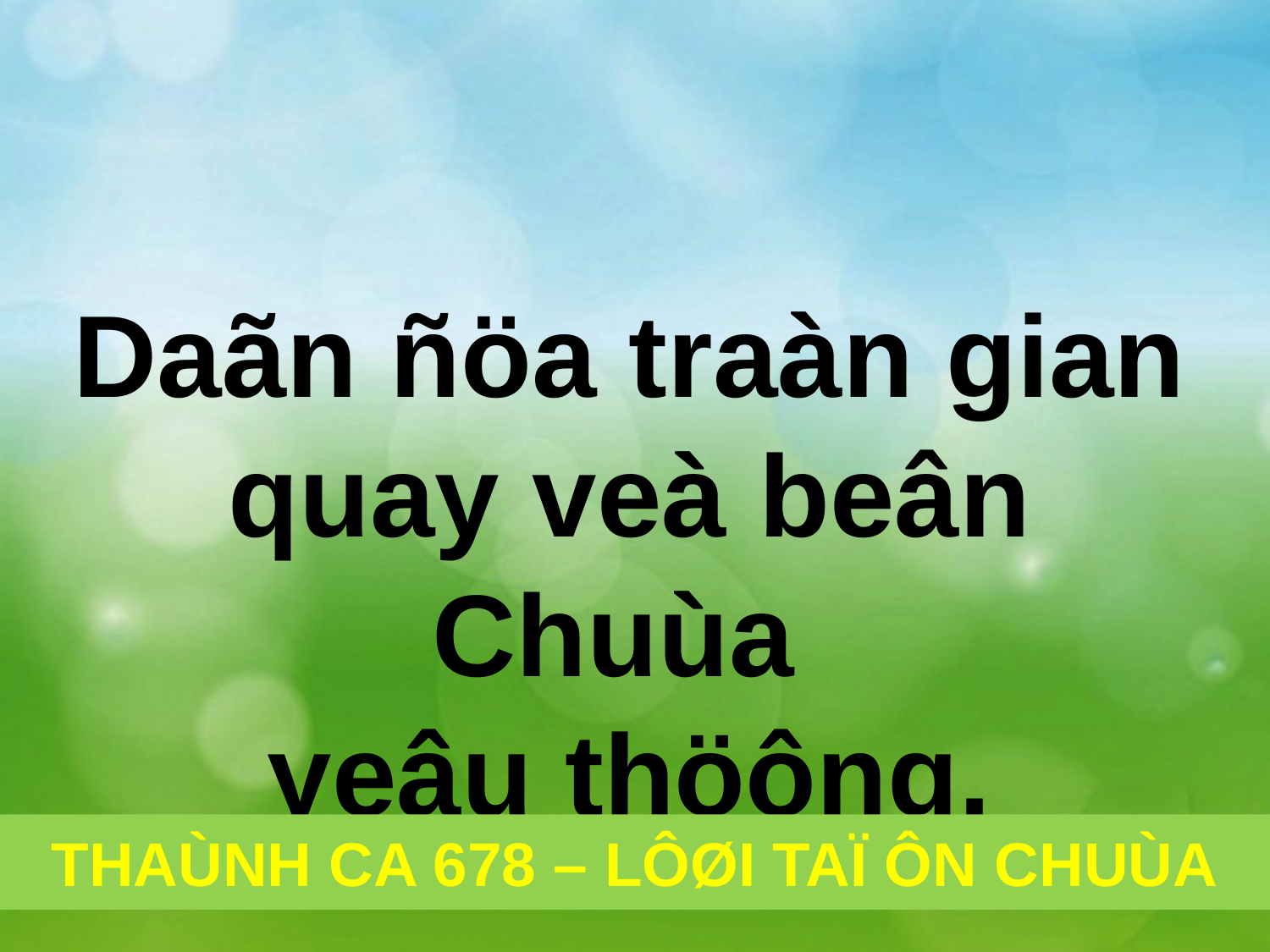

Daãn ñöa traàn gian quay veà beân Chuùa
yeâu thöông.
THAÙNH CA 678 – LÔØI TAÏ ÔN CHUÙA